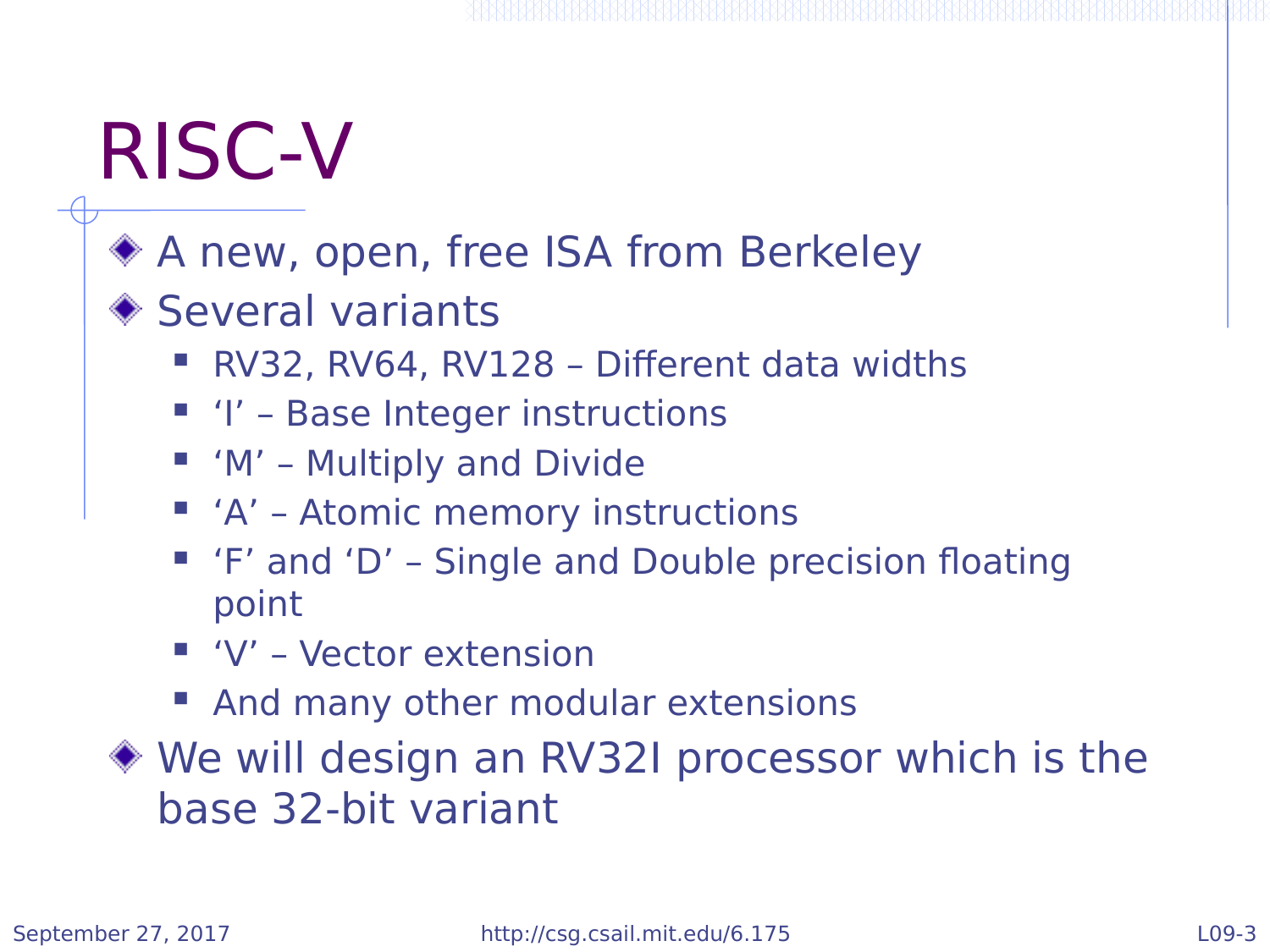

# RISC-V
A new, open, free ISA from Berkeley
Several variants
RV32, RV64, RV128 – Different data widths
‘I’ – Base Integer instructions
‘M’ – Multiply and Divide
‘A’ – Atomic memory instructions
‘F’ and ‘D’ – Single and Double precision floating point
‘V’ – Vector extension
And many other modular extensions
We will design an RV32I processor which is the base 32-bit variant

September 27, 2017
http://csg.csail.mit.edu/6.175
L09-3